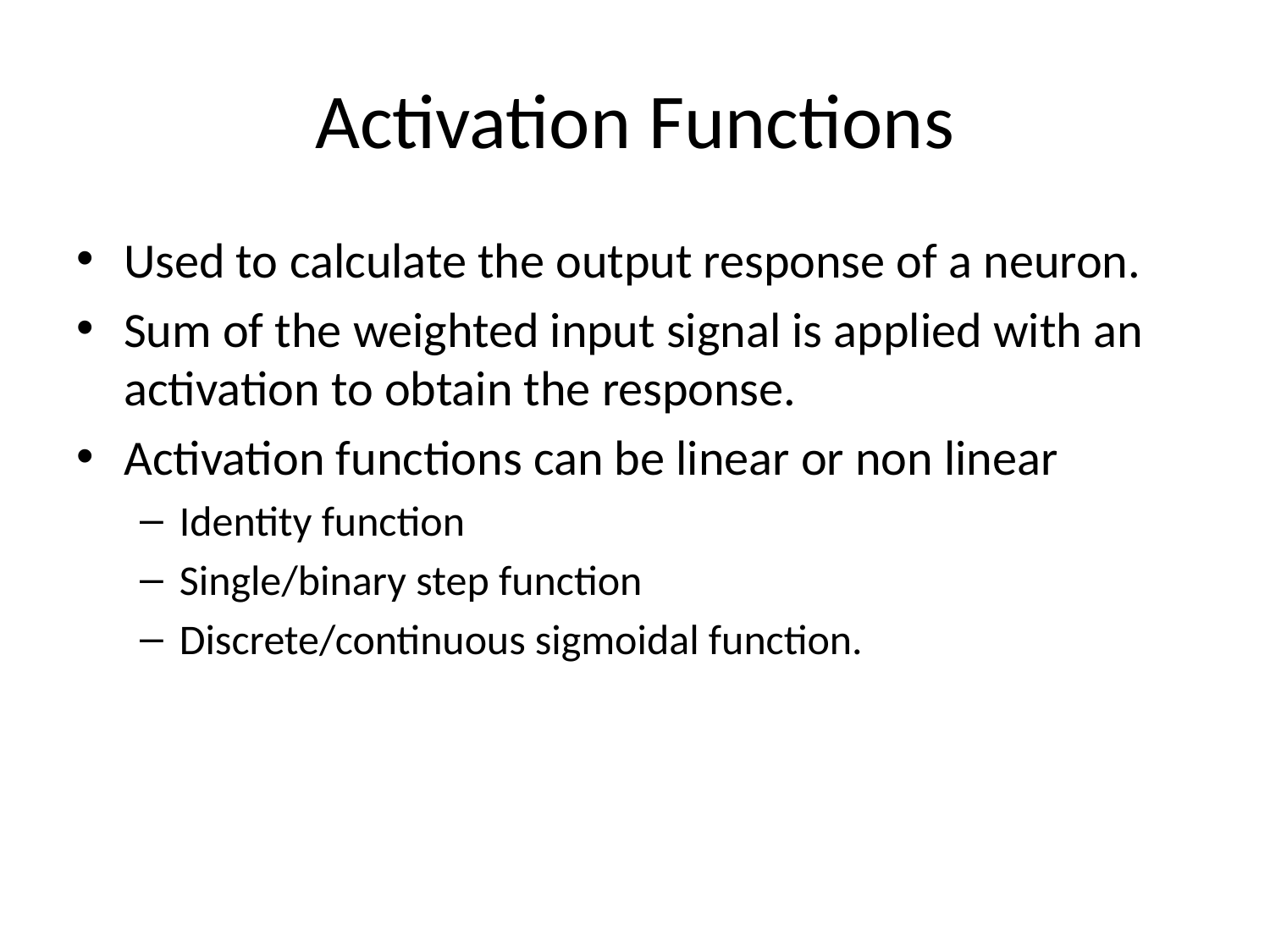

# Activation Functions
Used to calculate the output response of a neuron.
Sum of the weighted input signal is applied with an activation to obtain the response.
Activation functions can be linear or non linear
Identity function
Single/binary step function
Discrete/continuous sigmoidal function.